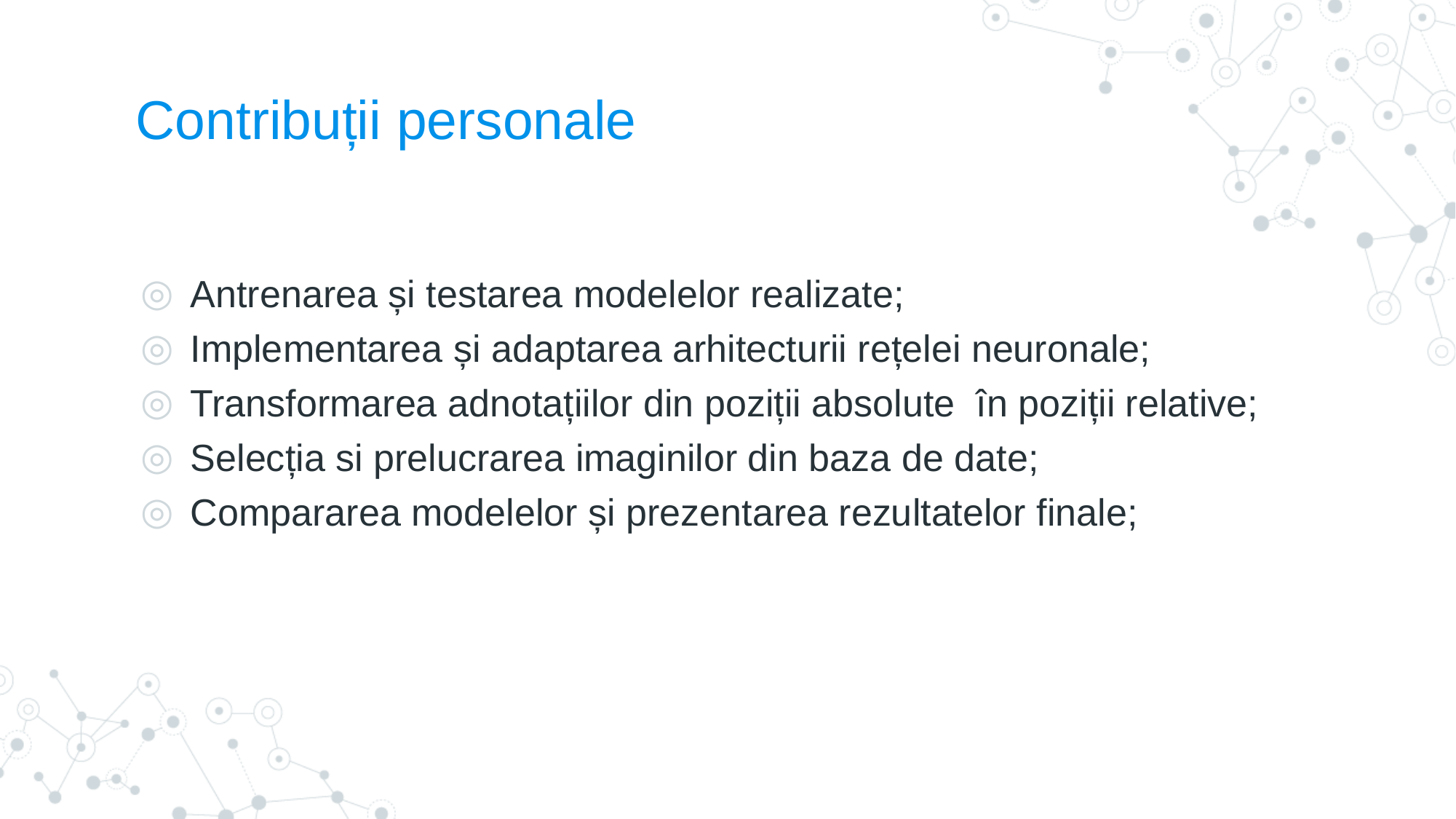

# Contribuții personale
Antrenarea și testarea modelelor realizate;
Implementarea și adaptarea arhitecturii rețelei neuronale;
Transformarea adnotațiilor din poziții absolute  în poziții relative;
Selecția si prelucrarea imaginilor din baza de date;
Compararea modelelor și prezentarea rezultatelor finale;